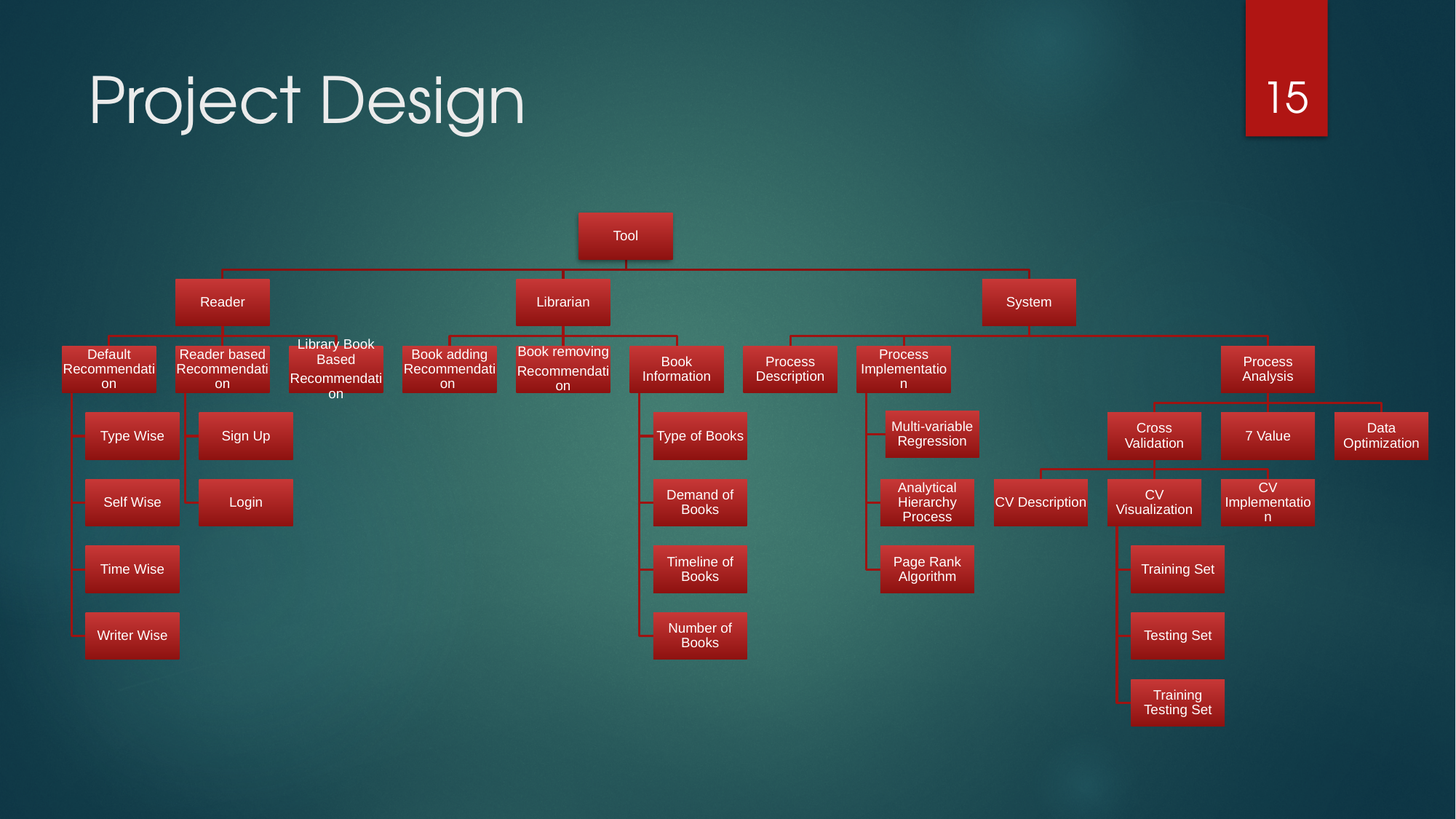

15
# Project Design
Tool
Reader
Default Recommendation
Type Wise
Self Wise
Time Wise
Writer Wise
Reader based Recommendation
Sign Up
Login
Library Book Based
Recommendation
Librarian
Book adding Recommendation
Book removing
Recommendation
Book Information
Type of Books
Demand of Books
Timeline of Books
Number of Books
System
Process Description
Process Implementation
Multi-variable Regression
Analytical Hierarchy Process
Page Rank Algorithm
Process Analysis
Cross Validation
CV Description
CV Visualization
Training Set
Testing Set
Training Testing Set
CV Implementation
7 Value
Data Optimization